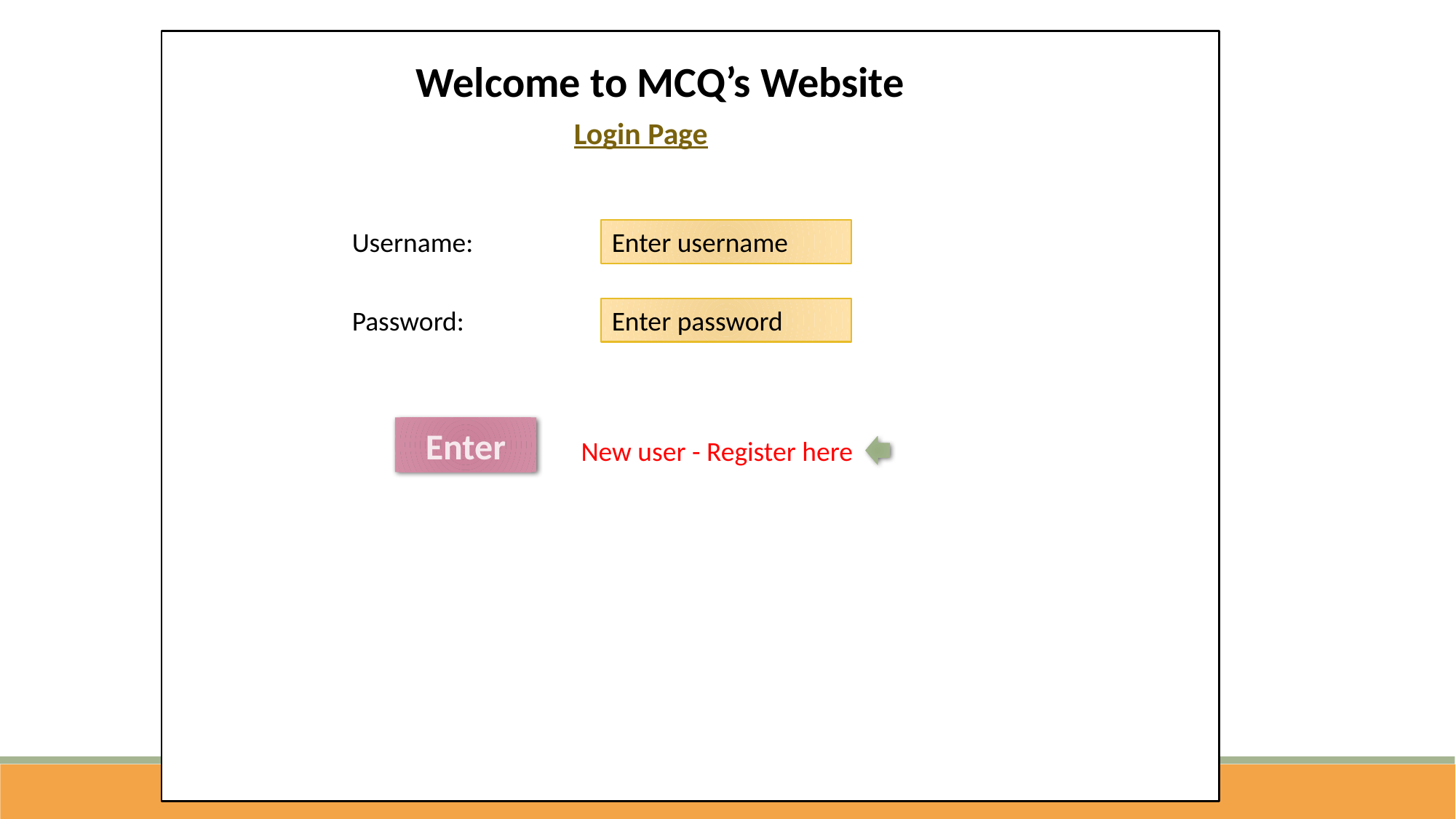

Welcome to MCQ’s Website
Login Page
Username:
Enter username
Password:
Enter password
Enter
New user - Register here